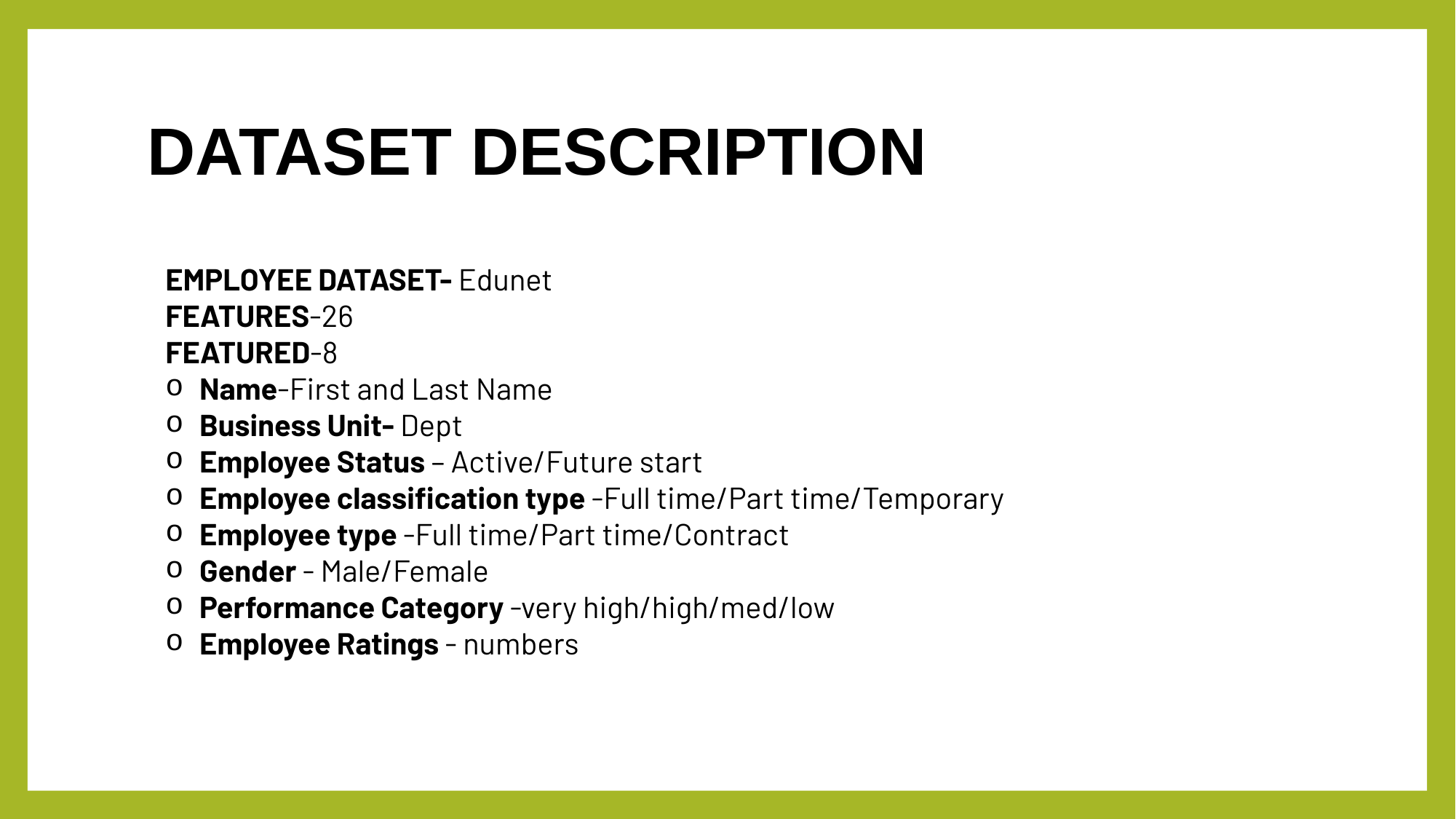

# DATASET DESCRIPTION
EMPLOYEE DATASET- Edunet
FEATURES-26
FEATURED-8
Name-First and Last Name
Business Unit- Dept
Employee Status – Active/Future start
Employee classification type -Full time/Part time/Temporary
Employee type -Full time/Part time/Contract
Gender - Male/Female
Performance Category -very high/high/med/low
Employee Ratings - numbers